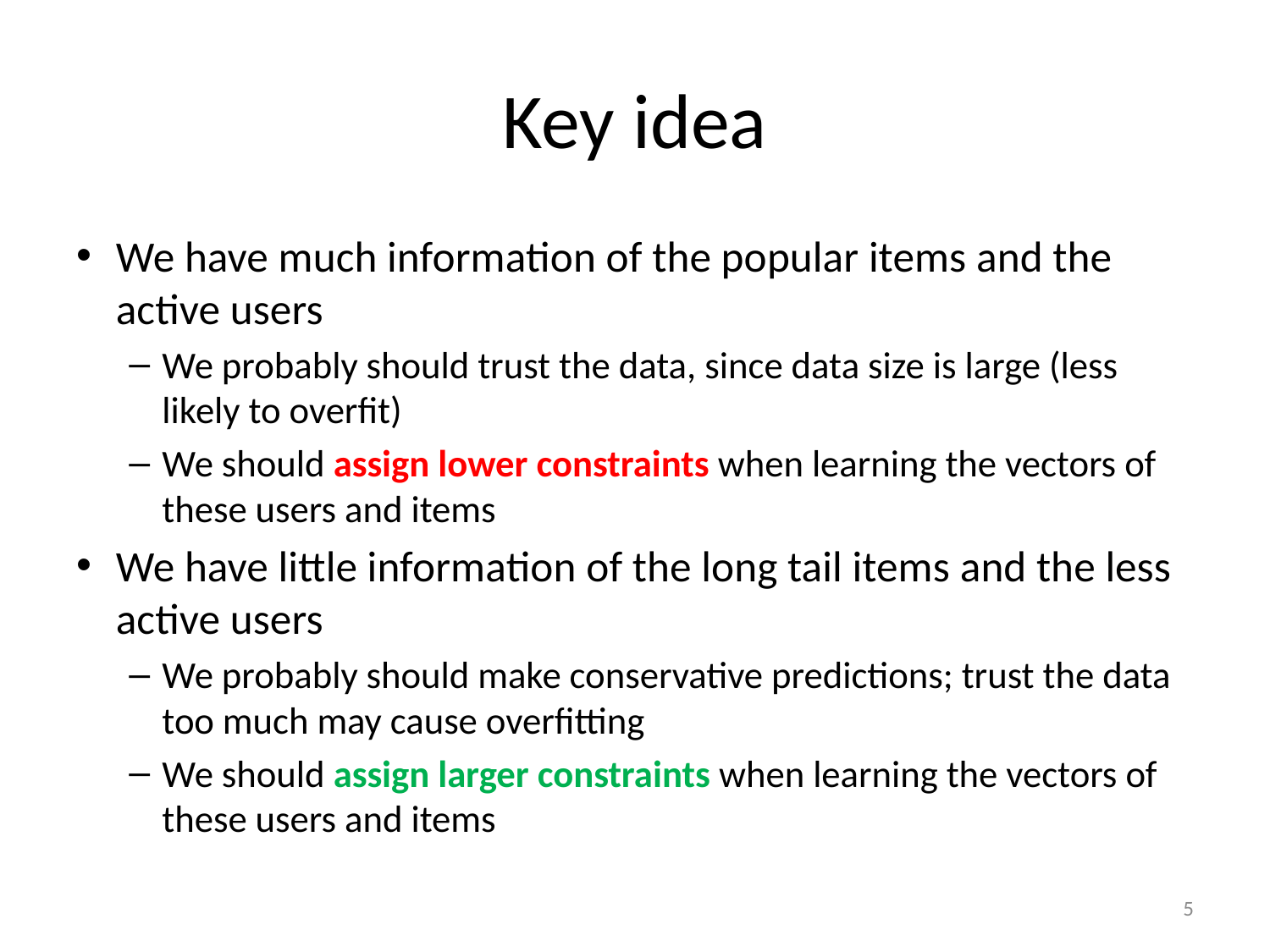

# Key idea
We have much information of the popular items and the active users
We probably should trust the data, since data size is large (less likely to overfit)
We should assign lower constraints when learning the vectors of these users and items
We have little information of the long tail items and the less active users
We probably should make conservative predictions; trust the data too much may cause overfitting
We should assign larger constraints when learning the vectors of these users and items

5